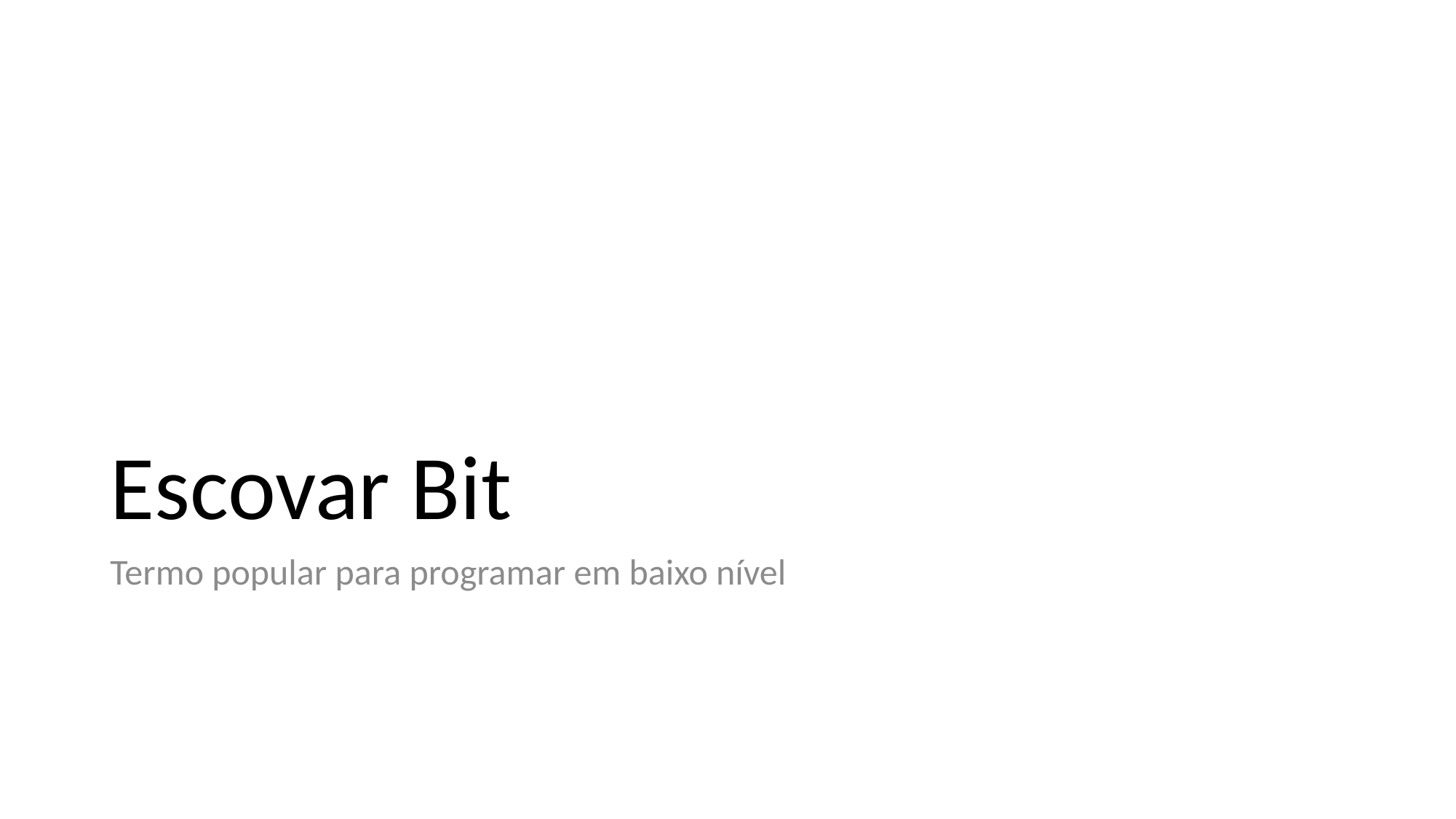

# Escovar Bit
Termo popular para programar em baixo nível